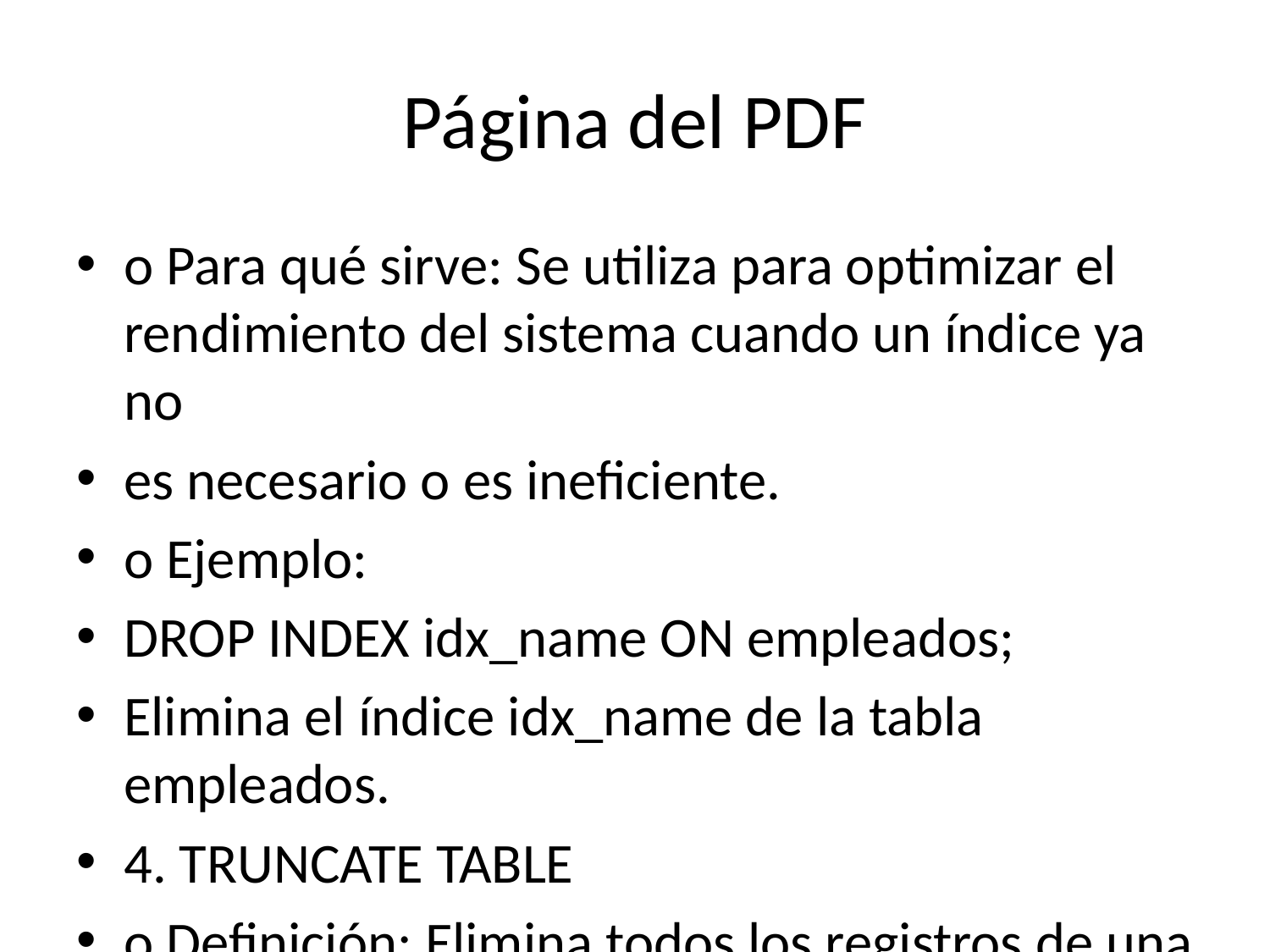

# Página del PDF
o Para qué sirve: Se utiliza para optimizar el rendimiento del sistema cuando un índice ya no
es necesario o es ineficiente.
o Ejemplo:
DROP INDEX idx_name ON empleados;
Elimina el índice idx_name de la tabla empleados.
4. TRUNCATE TABLE
o Definición: Elimina todos los registros de una tabla de manera rápida y sin registrar la
eliminación individual de cada fila.
o Para qué sirve: Se usa para limpiar la tabla de manera eficiente, sin generar registros en el
log de transacciones para cada fila.
o Ejemplo:
TRUNCATE TABLE empleados;
Elimina todos los registros de la tabla empleados.
5. DELETE FROM
o Definición: Elimina registros específicos de una tabla basándose en una condición.
o Para qué sirve: Se usa para eliminar filas individuales que cumplan con un criterio
específico, con la posibilidad de registrar cada eliminación en los logs.
o Ejemplo:
DELETE FROM empleados WHERE edad > 60;
Elimina todos los registros de la tabla empleados donde la edad sea mayor a 60.
///////////////////////////////////////////////////////////////////////////////////////////////////////////////////////////////////////////////////////////////
SEGURIDAD